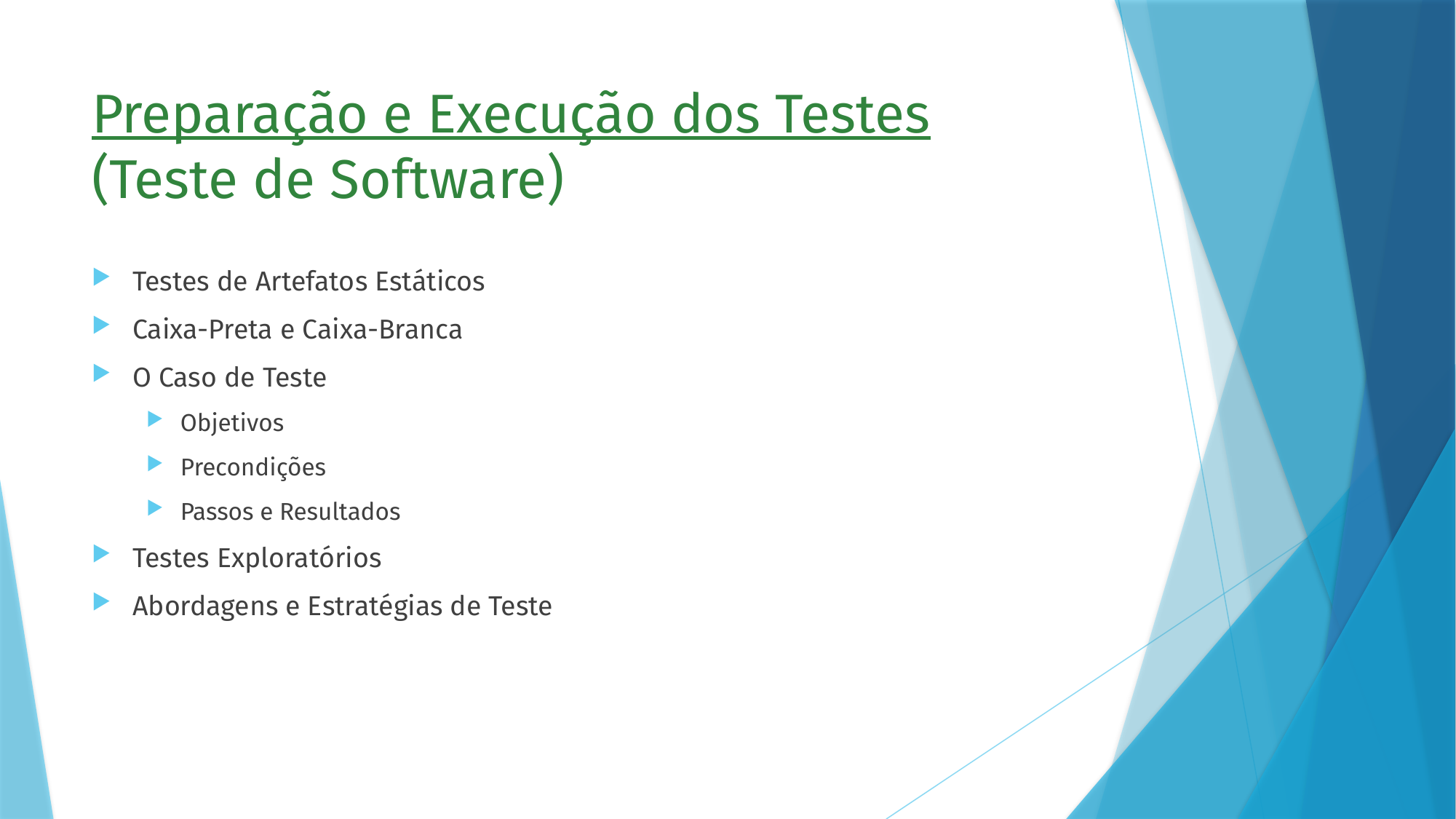

# Preparação e Execução dos Testes (Teste de Software)
Testes de Artefatos Estáticos
Caixa-Preta e Caixa-Branca
O Caso de Teste
Objetivos
Precondições
Passos e Resultados
Testes Exploratórios
Abordagens e Estratégias de Teste